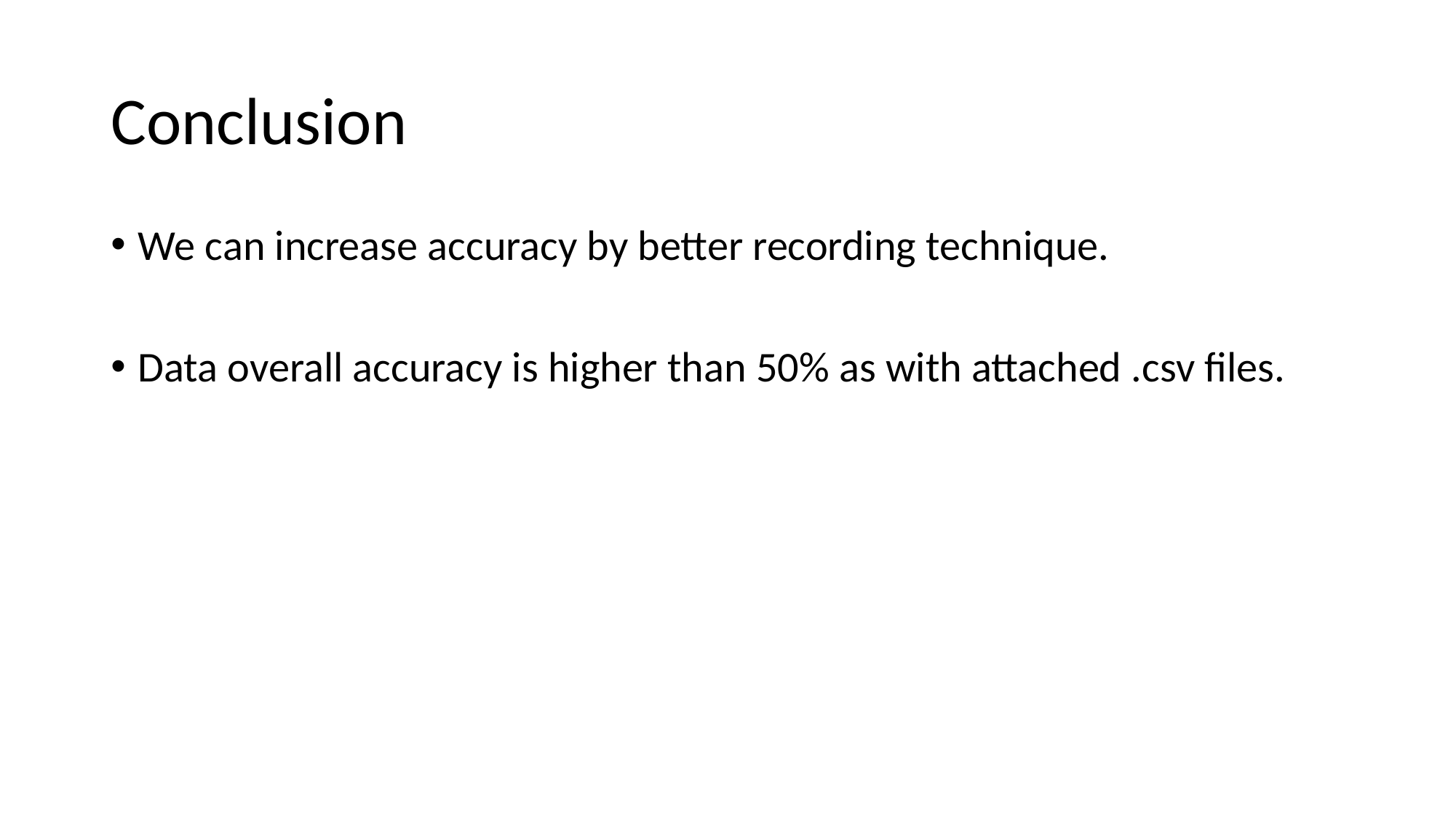

# Conclusion
We can increase accuracy by better recording technique.

Data overall accuracy is higher than 50% as with attached .csv files.